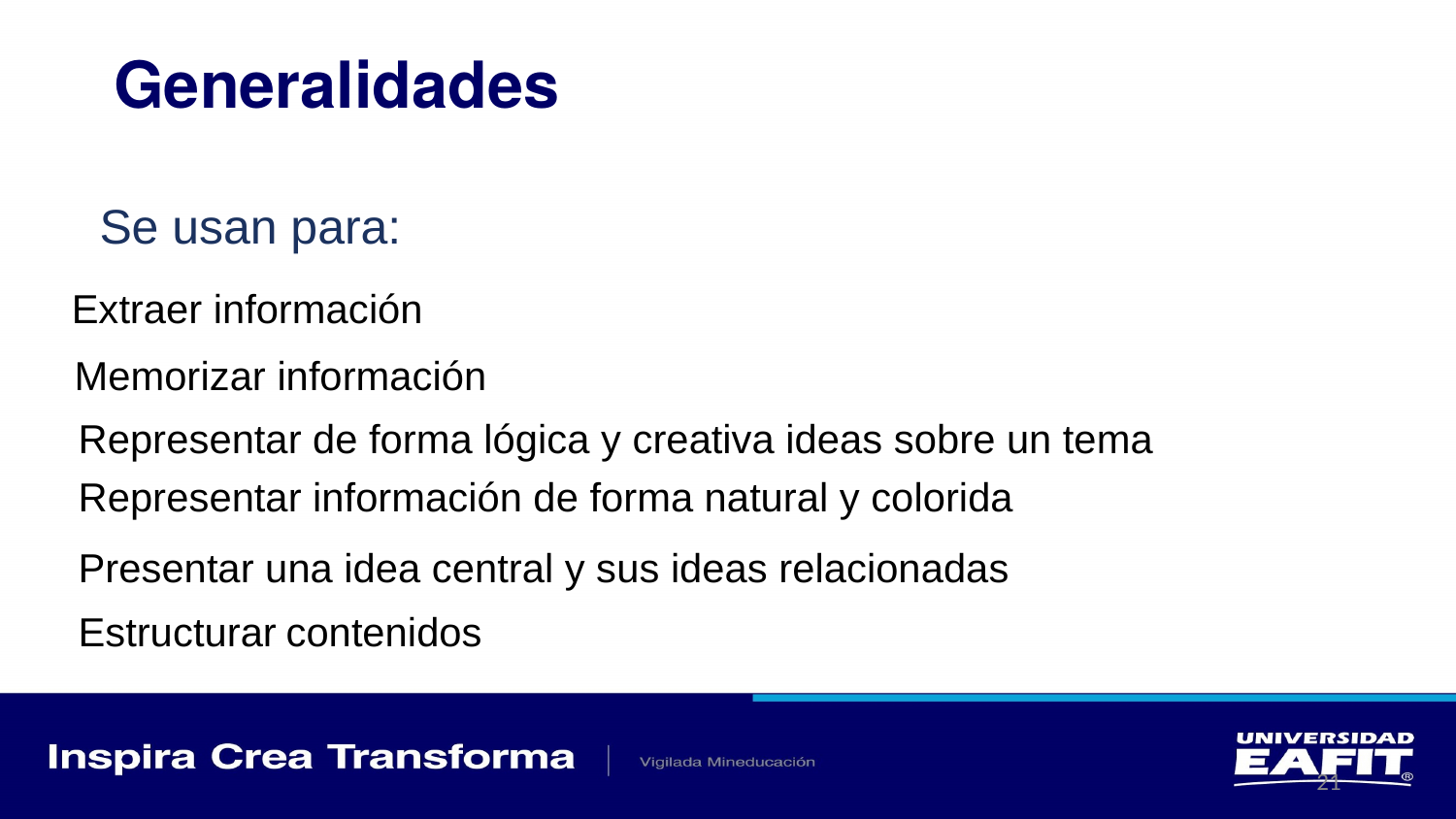

# Generalidades

Se usan para:

Extraer información

Memorizar información

Representar de forma lógica y creativa ideas sobre un tema
Representar información de forma natural y colorida

Presentar una idea central y sus ideas relacionadas

Estructurar contenidos
21